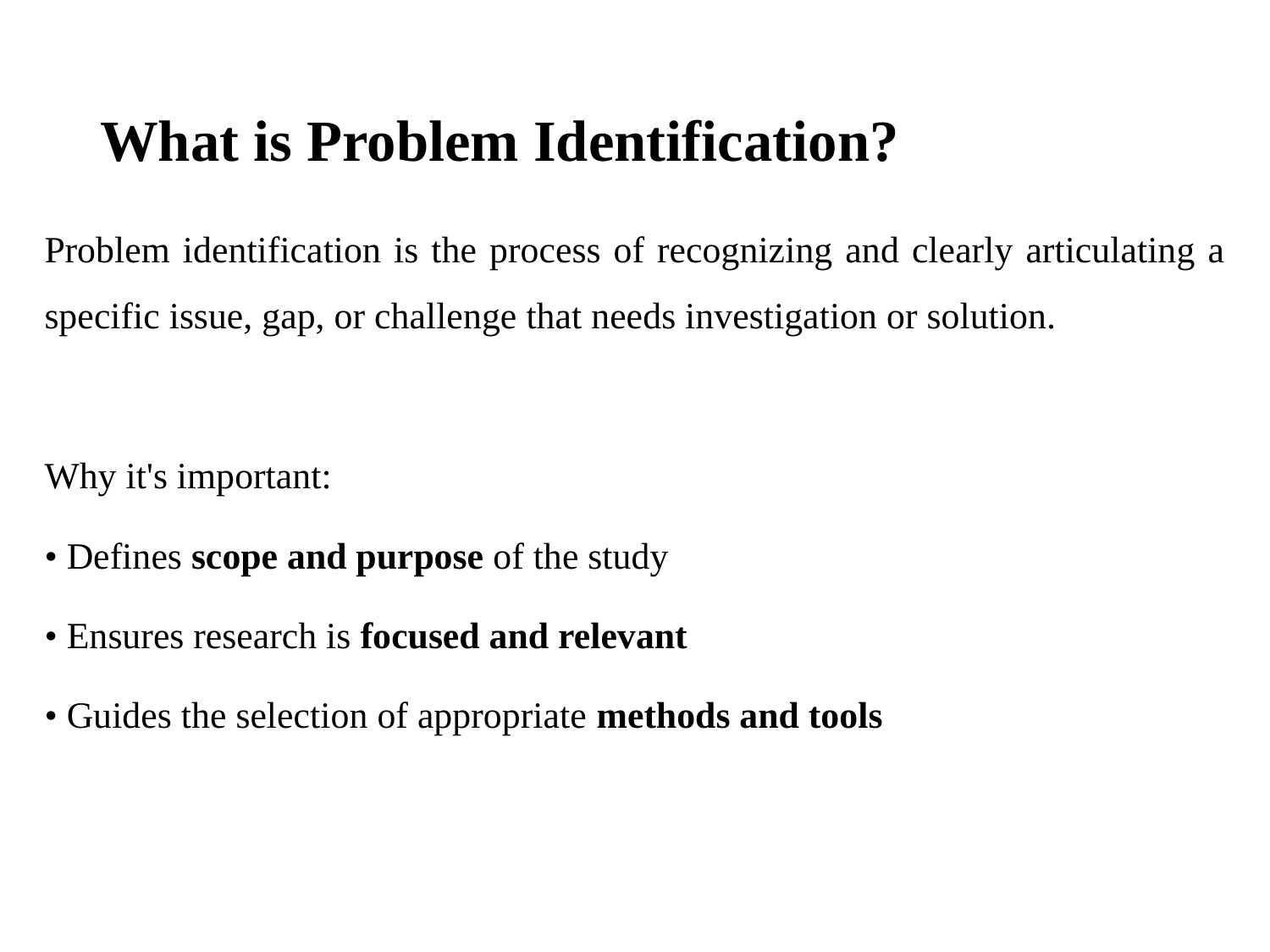

# What is Problem Identification?
Problem identification is the process of recognizing and clearly articulating a specific issue, gap, or challenge that needs investigation or solution.

Why it's important:
• Defines scope and purpose of the study
• Ensures research is focused and relevant
• Guides the selection of appropriate methods and tools